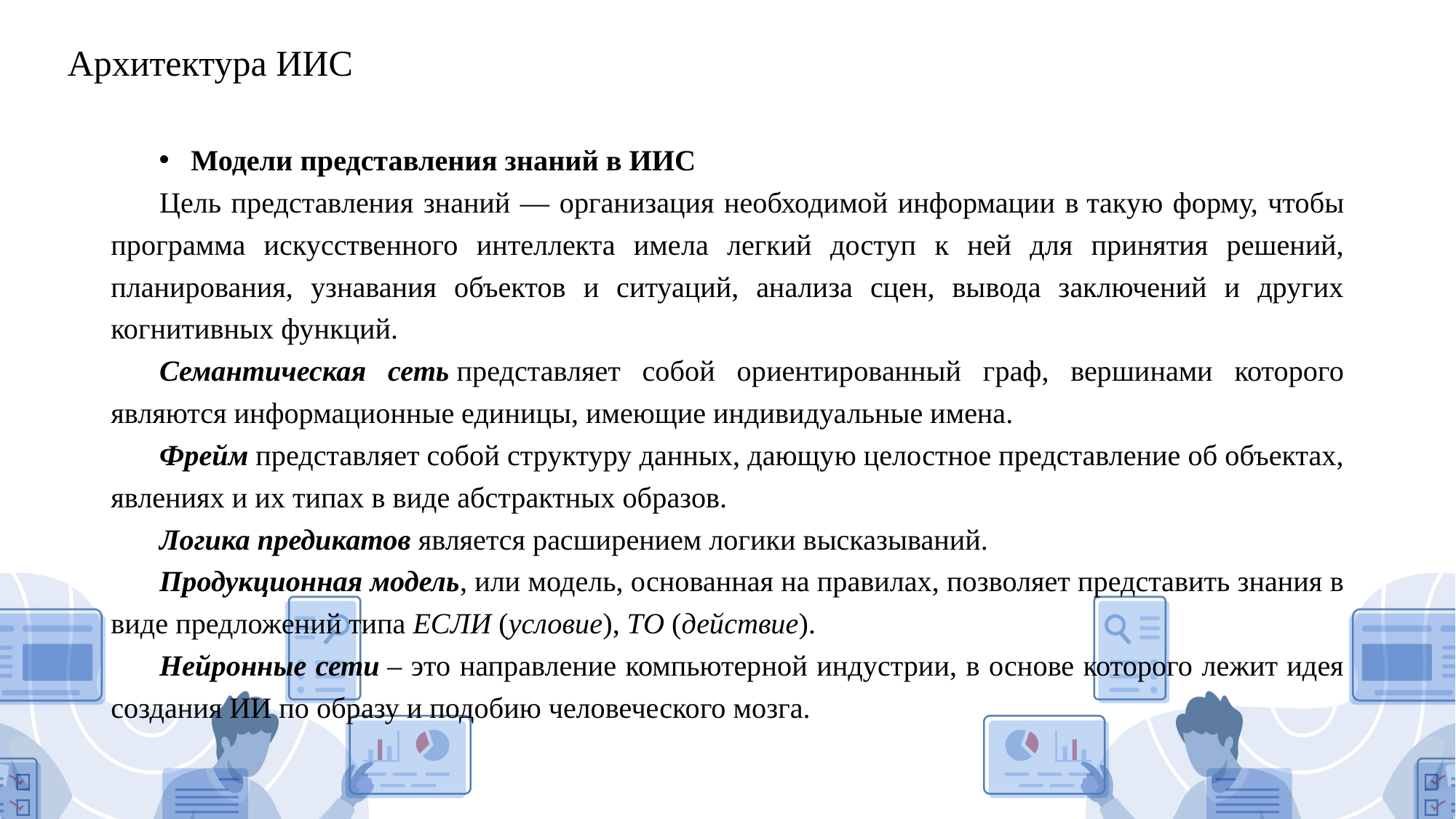

Архитектура ИИС
Модели представления знаний в ИИС
Цель представления знаний — организация необходимой информации в такую форму, чтобы программа искусственного интеллекта име­ла легкий доступ к ней для принятия решений, планирования, узнавания объектов и ситуаций, анализа сцен, вывода заключений и других когнитивных функций.
Семантическая сеть представляет собой ориентированный граф, вершинами которого являются информационные единицы, имеющие индивидуальные имена.
Фрейм представляет собой структуру данных, дающую целостное представление об объектах, явлениях и их типах в виде абстрактных образов.
Логика предикатов является расширением логики высказываний.
Продукционная модель, или модель, основанная на правилах, позволяет представить знания в виде предложений типа ЕСЛИ (условие), ТО (действие).
Нейронные сети – это направление компьютерной индустрии, в основе которого лежит идея создания ИИ по образу и подобию человеческого мозга.